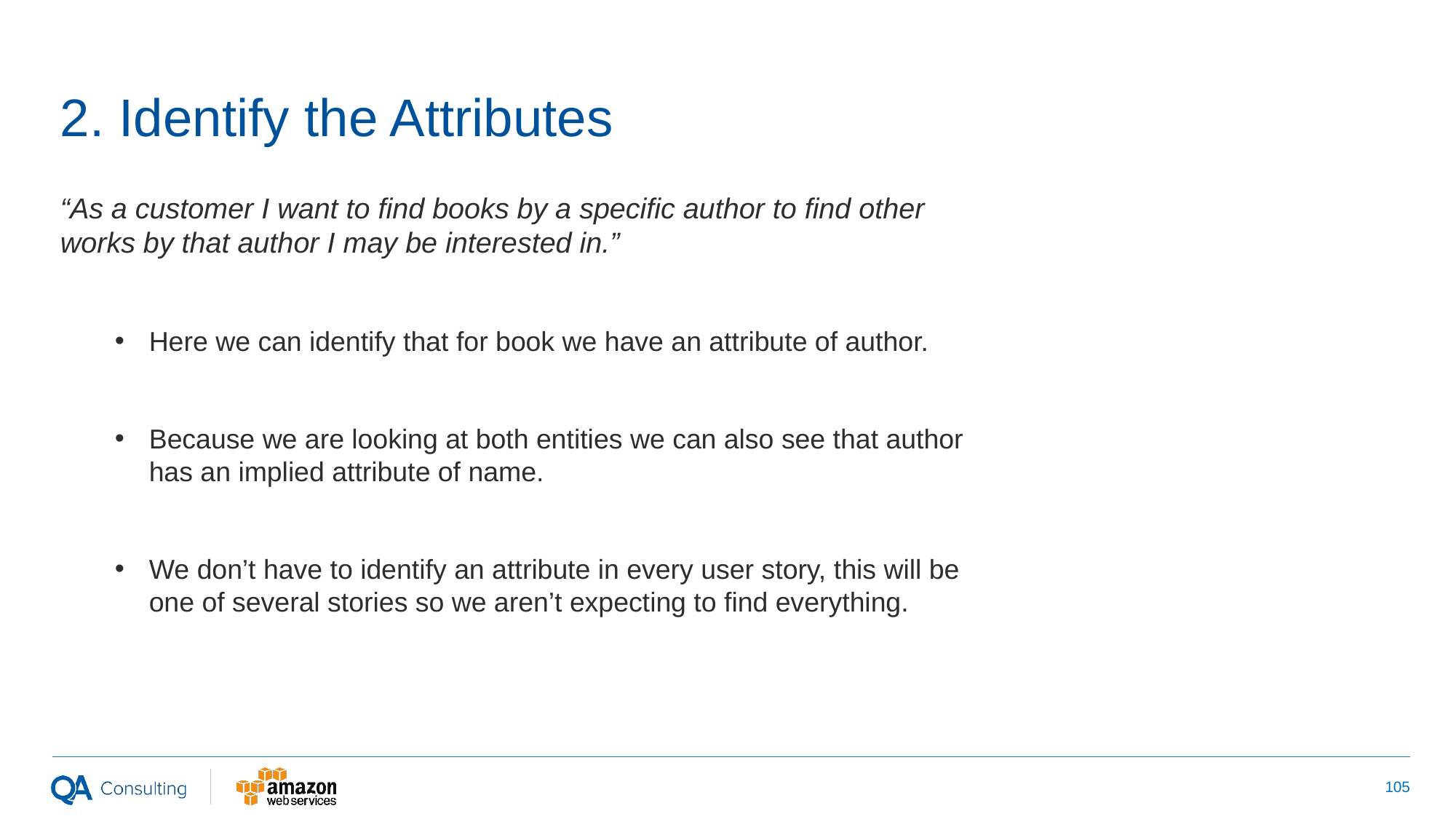

# 2. Identify the Attributes
“As a customer I want to find books by a specific author to find other works by that author I may be interested in.”

Here we can identify that for book we have an attribute of author.

Because we are looking at both entities we can also see that author has an implied attribute of name.

We don’t have to identify an attribute in every user story, this will be one of several stories so we aren’t expecting to find everything.